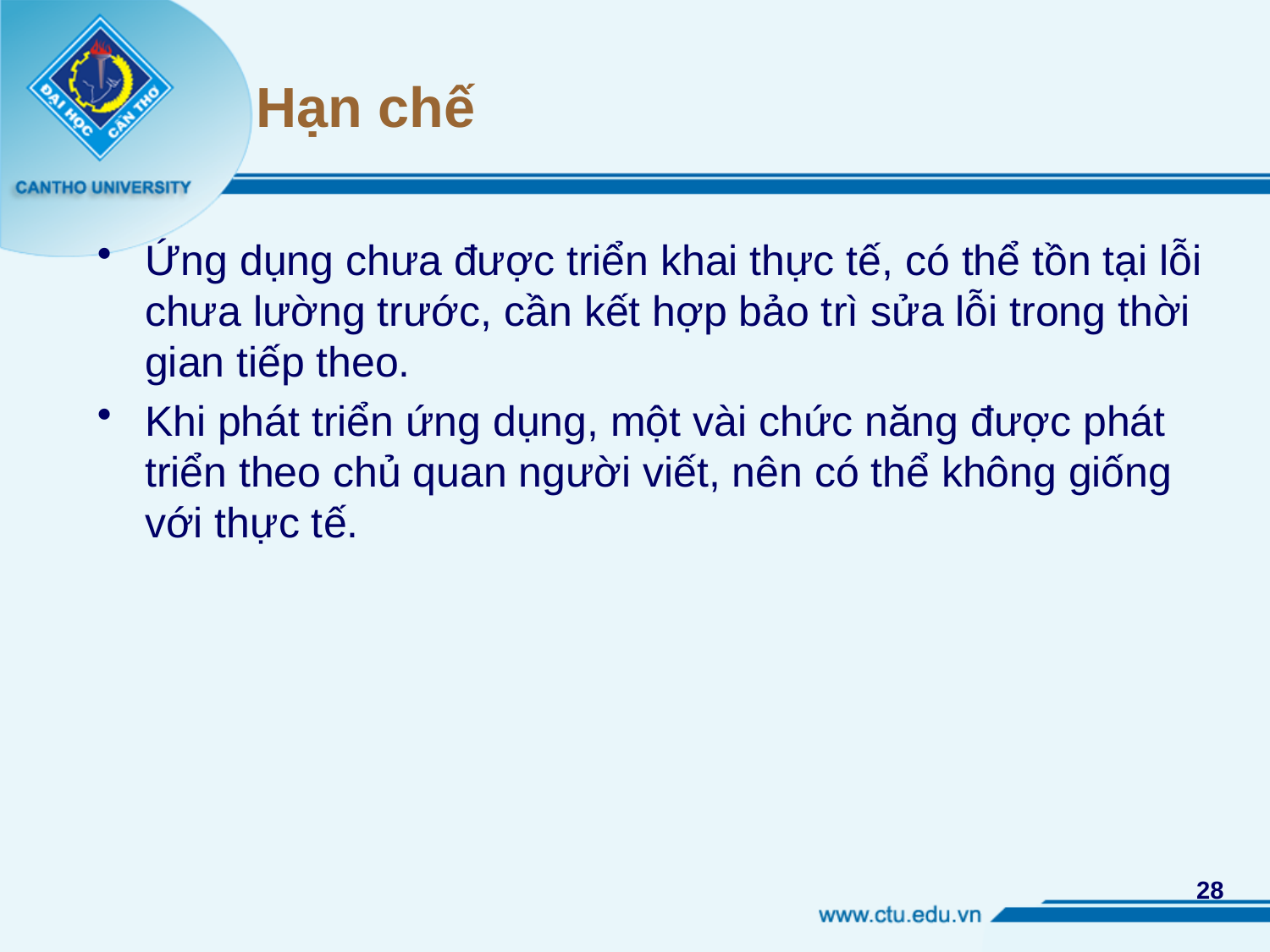

# Hạn chế
Ứng dụng chưa được triển khai thực tế, có thể tồn tại lỗi chưa lường trước, cần kết hợp bảo trì sửa lỗi trong thời gian tiếp theo.
Khi phát triển ứng dụng, một vài chức năng được phát triển theo chủ quan người viết, nên có thể không giống với thực tế.
28